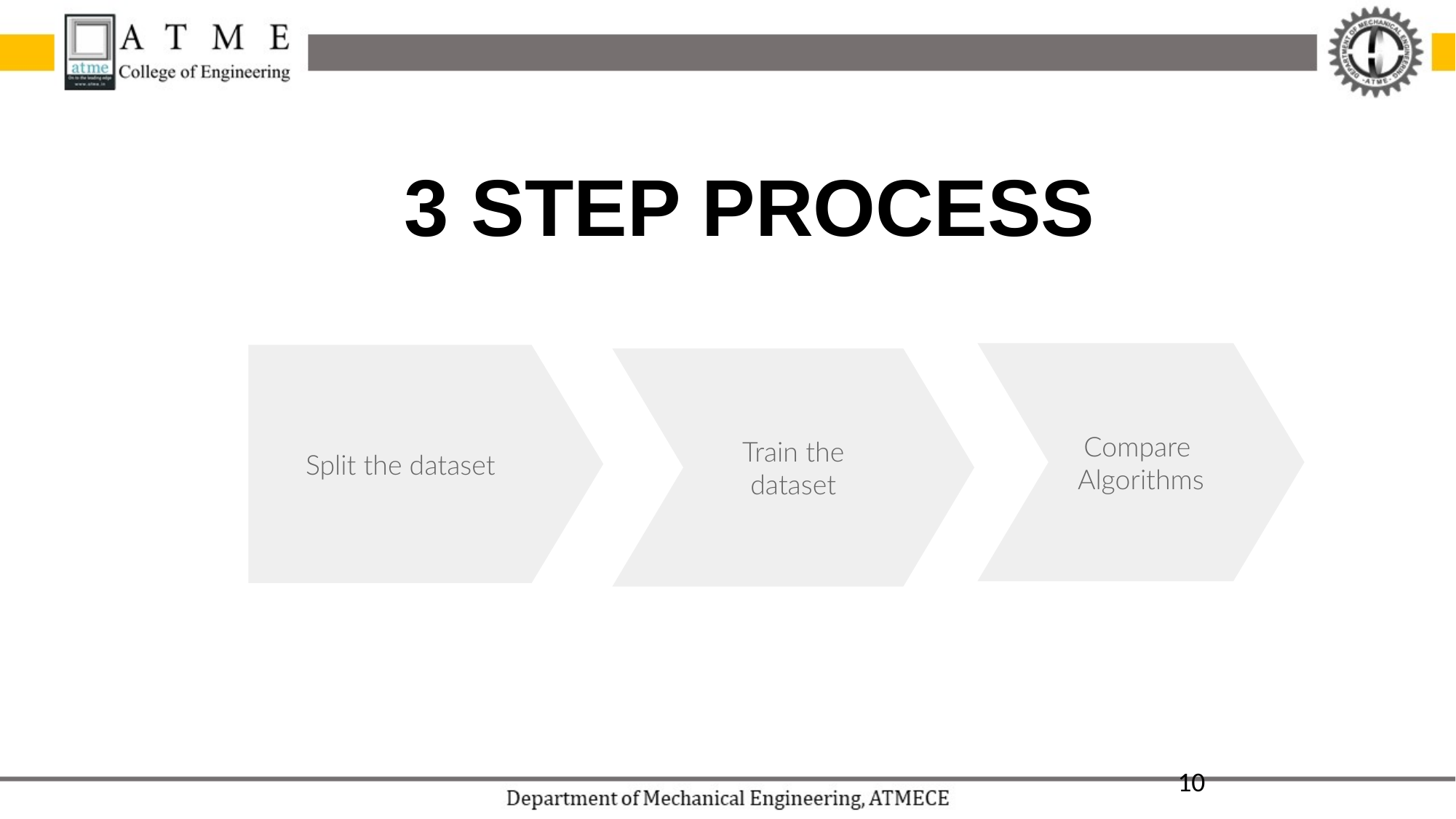

# 3 STEP PROCESS
Compare  Algorithms
Split the dataset
Train the dataset
10